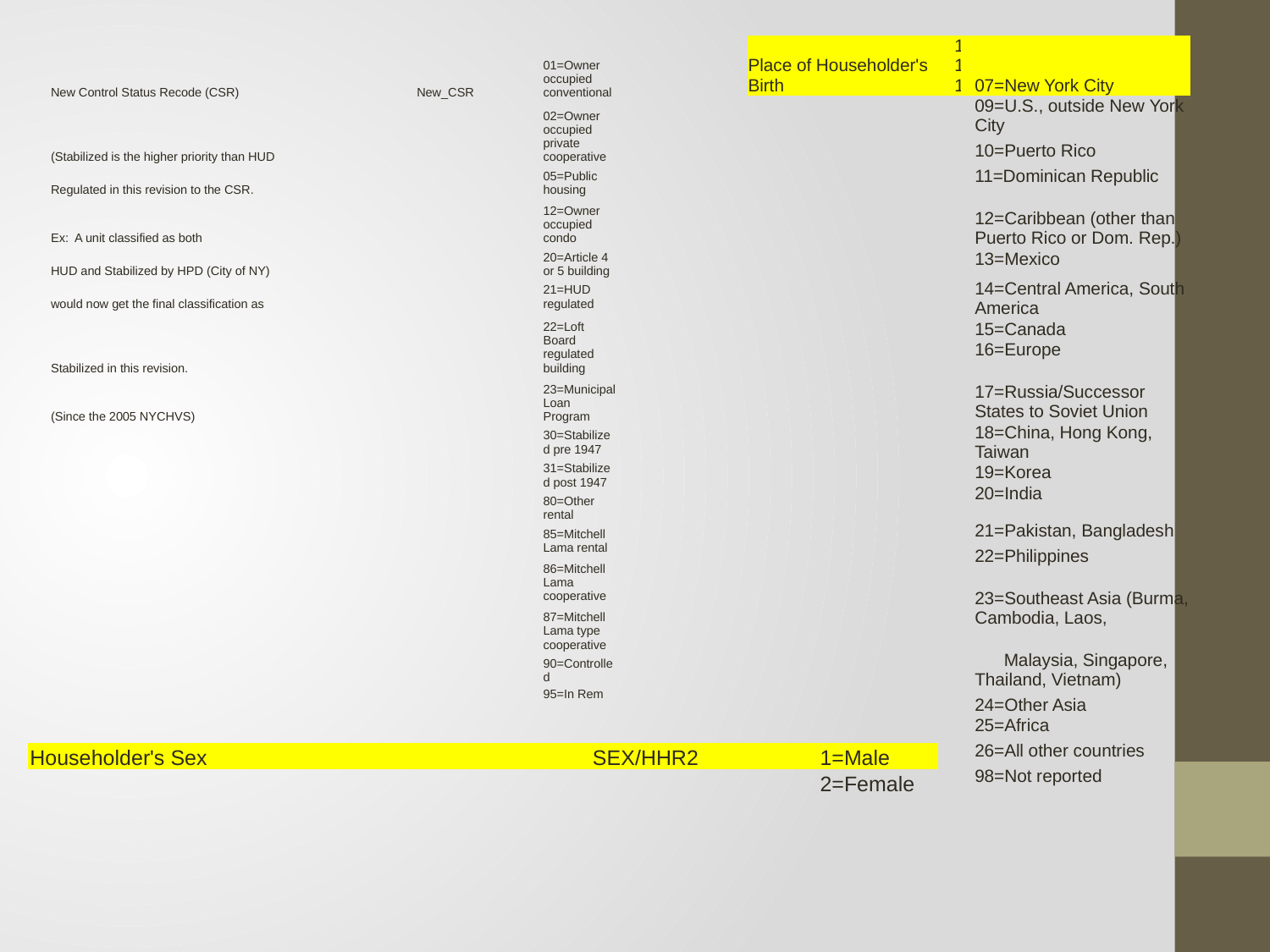

| New Control Status Recode (CSR) |  | New\_CSR |  | 01=Owner occupied conventional |
| --- | --- | --- | --- | --- |
| (Stabilized is the higher priority than HUD |  |  |  | 02=Owner occupied private cooperative |
| Regulated in this revision to the CSR. |  |  |  | 05=Public housing |
| Ex: A unit classified as both |  |  |  | 12=Owner occupied condo |
| HUD and Stabilized by HPD (City of NY) |  |  |  | 20=Article 4 or 5 building |
| would now get the final classification as |  |  |  | 21=HUD regulated |
| Stabilized in this revision. |  |  |  | 22=Loft Board regulated building |
| (Since the 2005 NYCHVS) |  |  |  | 23=Municipal Loan Program |
|  |  |  |  | 30=Stabilized pre 1947 |
|  |  |  |  | 31=Stabilized post 1947 |
|  |  |  |  | 80=Other rental |
|  |  |  |  | 85=Mitchell Lama rental |
|  |  |  |  | 86=Mitchell Lama cooperative |
|  |  |  |  | 87=Mitchell Lama type cooperative |
|  |  |  |  | 90=Controlled |
|  |  |  |  | 95=In Rem |
| Place of Householder's Birth | 111 |  |  | 07=New York City |
| --- | --- | --- | --- | --- |
|  |  |  |  | 09=U.S., outside New York City |
|  |  |  |  | 10=Puerto Rico |
|  |  |  |  | 11=Dominican Republic |
|  |  |  |  | 12=Caribbean (other than Puerto Rico or Dom. Rep.) |
|  |  |  |  | 13=Mexico |
|  |  |  |  | 14=Central America, South America |
|  |  |  |  | 15=Canada |
|  |  |  |  | 16=Europe |
|  |  |  |  | 17=Russia/Successor States to Soviet Union |
|  |  |  |  | 18=China, Hong Kong, Taiwan |
|  |  |  |  | 19=Korea |
|  |  |  |  | 20=India |
|  |  |  |  | 21=Pakistan, Bangladesh |
|  |  |  |  | 22=Philippines |
|  |  |  |  | 23=Southeast Asia (Burma, Cambodia, Laos, |
|  |  |  |  | Malaysia, Singapore, Thailand, Vietnam) |
|  |  |  |  | 24=Other Asia |
|  |  |  |  | 25=Africa |
|  |  |  |  | 26=All other countries |
|  |  |  |  | 98=Not reported |
| Householder's Sex |  | SEX/HHR2 |  | 1=Male |
| --- | --- | --- | --- | --- |
|  |  |  |  | 2=Female |